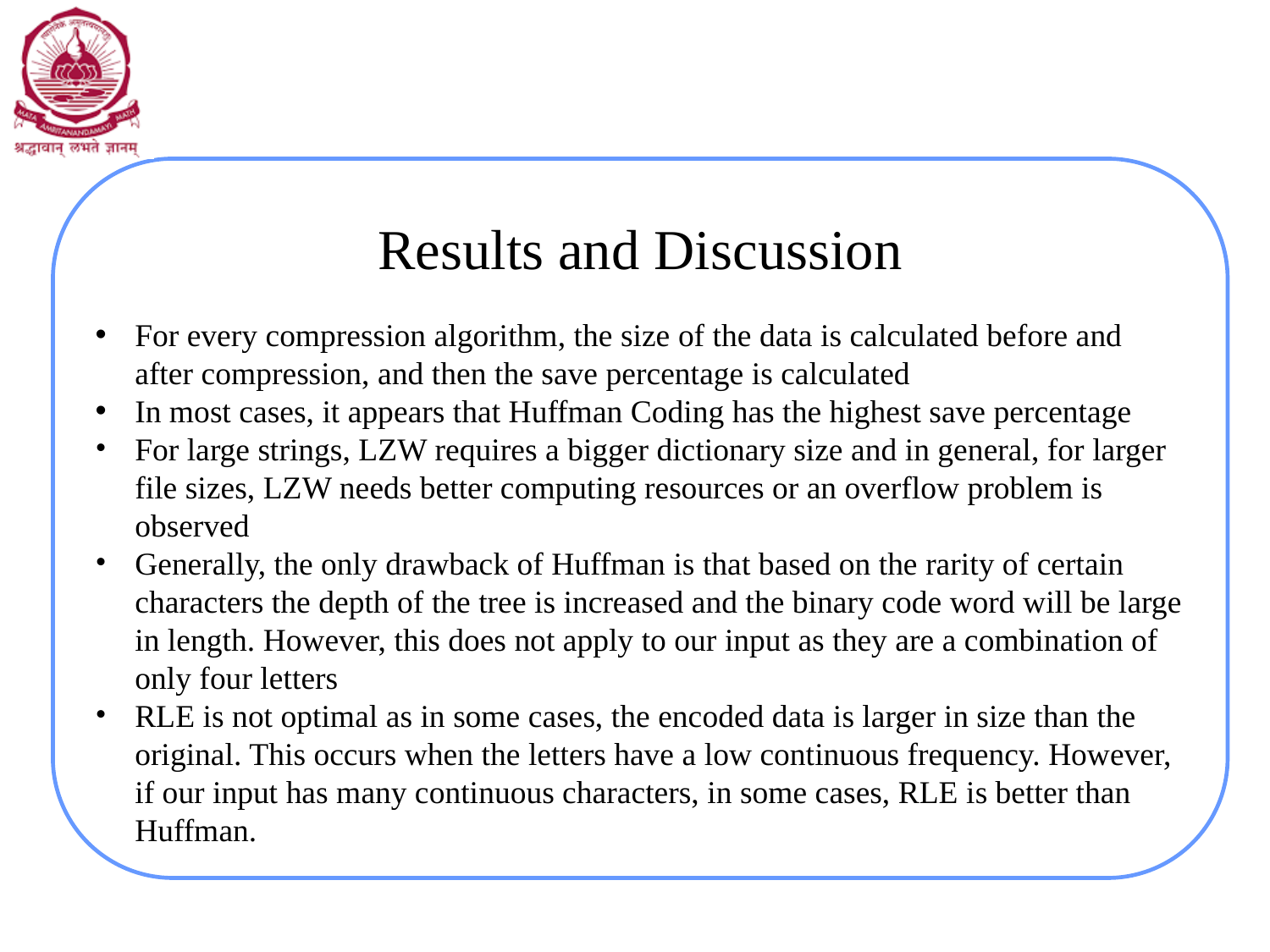

# Results and Discussion
For every compression algorithm, the size of the data is calculated before and after compression, and then the save percentage is calculated
In most cases, it appears that Huffman Coding has the highest save percentage
For large strings, LZW requires a bigger dictionary size and in general, for larger file sizes, LZW needs better computing resources or an overflow problem is observed
Generally, the only drawback of Huffman is that based on the rarity of certain characters the depth of the tree is increased and the binary code word will be large in length. However, this does not apply to our input as they are a combination of only four letters
RLE is not optimal as in some cases, the encoded data is larger in size than the original. This occurs when the letters have a low continuous frequency. However, if our input has many continuous characters, in some cases, RLE is better than Huffman.